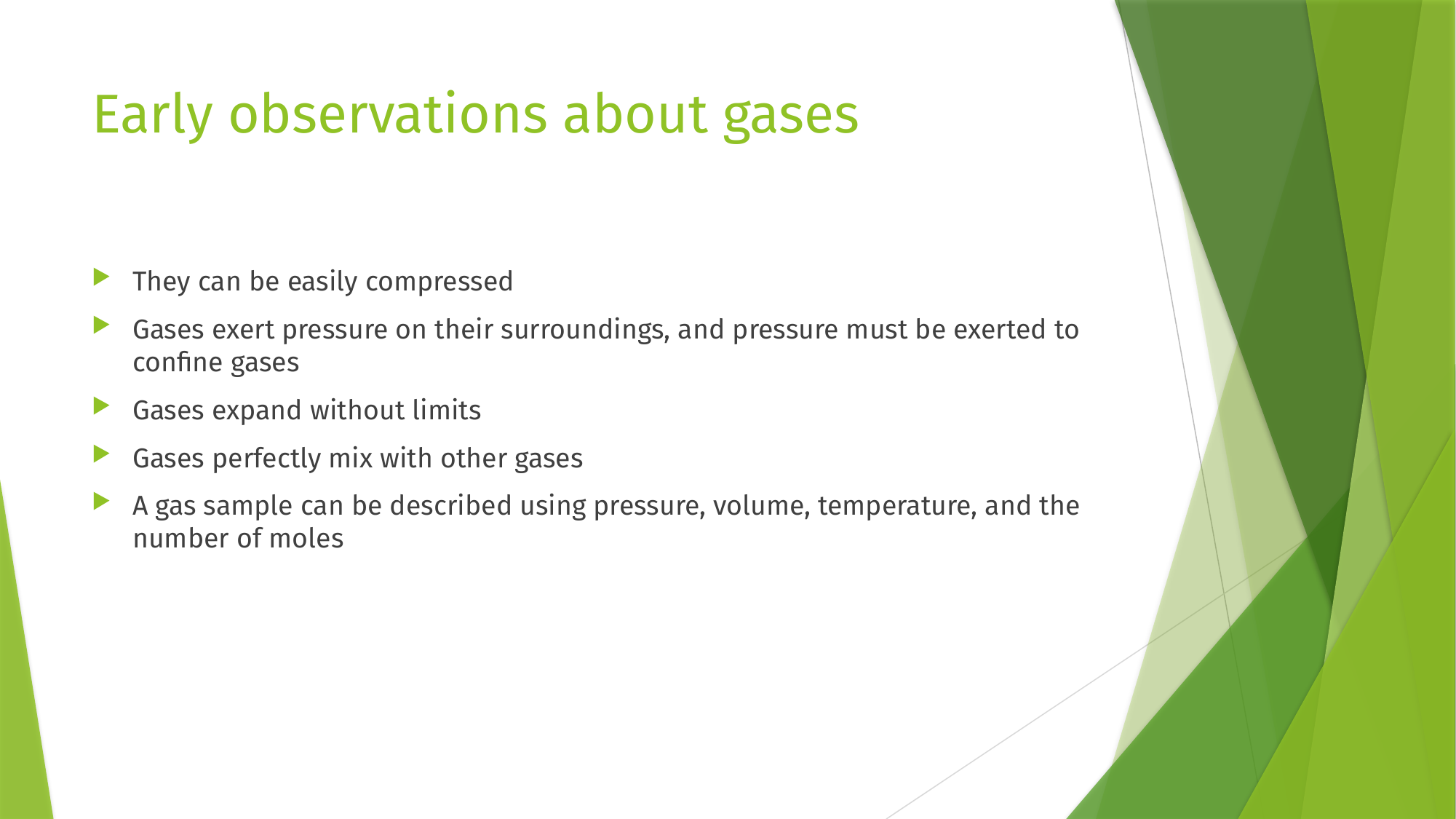

# Early observations about gases
They can be easily compressed
Gases exert pressure on their surroundings, and pressure must be exerted to confine gases
Gases expand without limits
Gases perfectly mix with other gases
A gas sample can be described using pressure, volume, temperature, and the number of moles